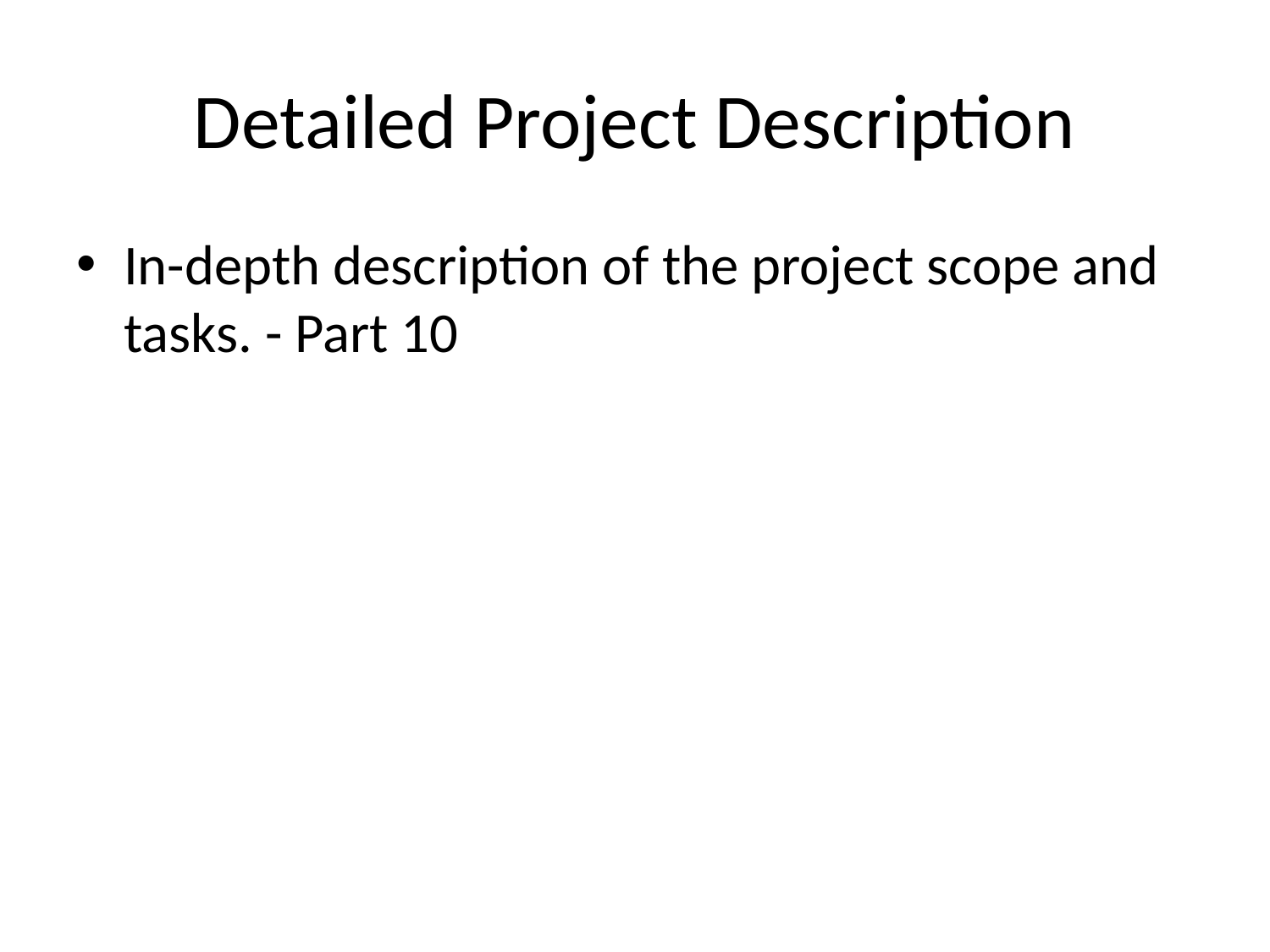

# Detailed Project Description
In-depth description of the project scope and tasks. - Part 10